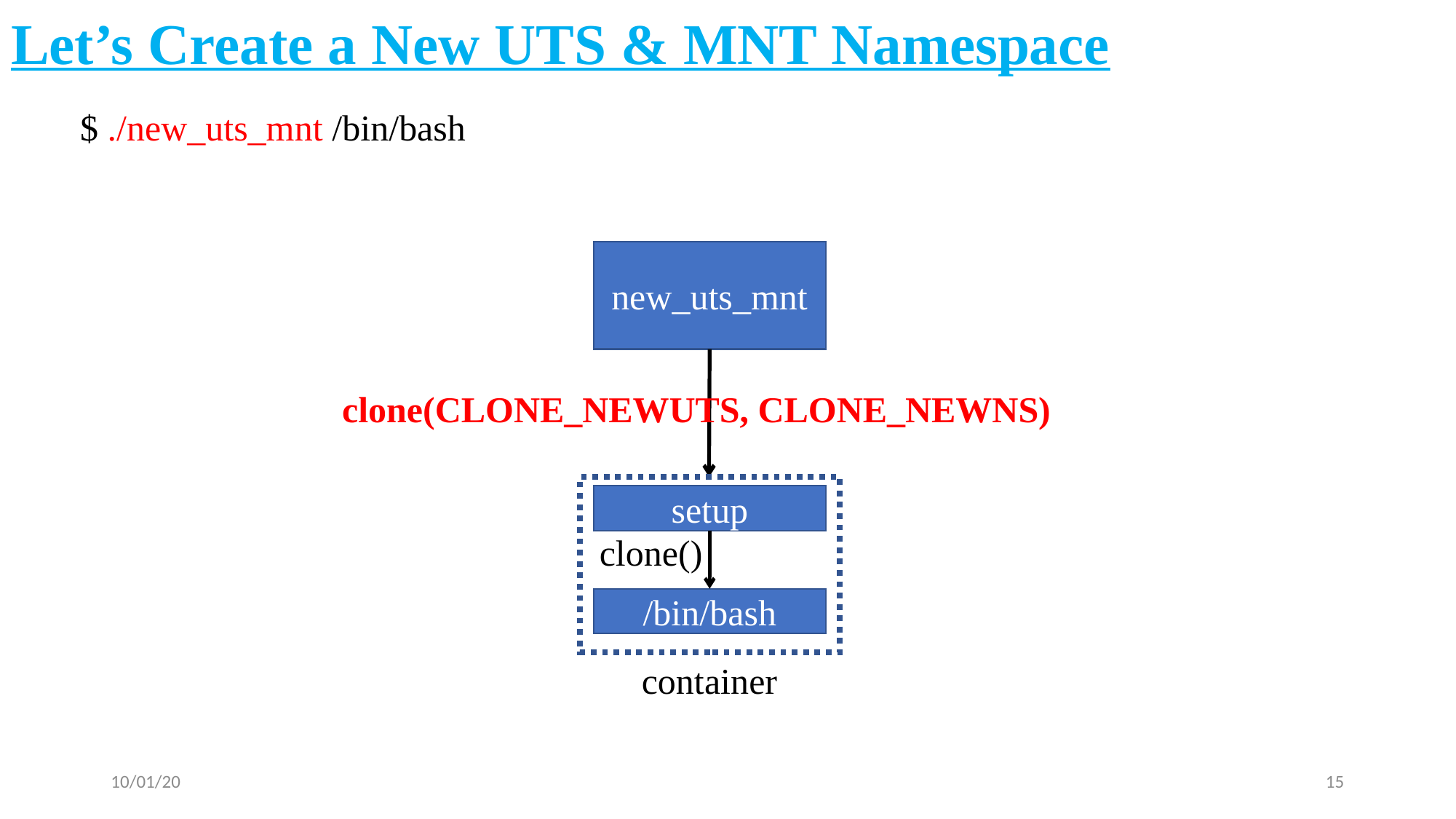

Let’s Create a New UTS & MNT Namespace

$ ./new_uts_mnt /bin/bash
new_uts_mnt
clone(CLONE_NEWUTS, CLONE_NEWNS)

setup
clone()
/bin/bash
container
10/01/20
15